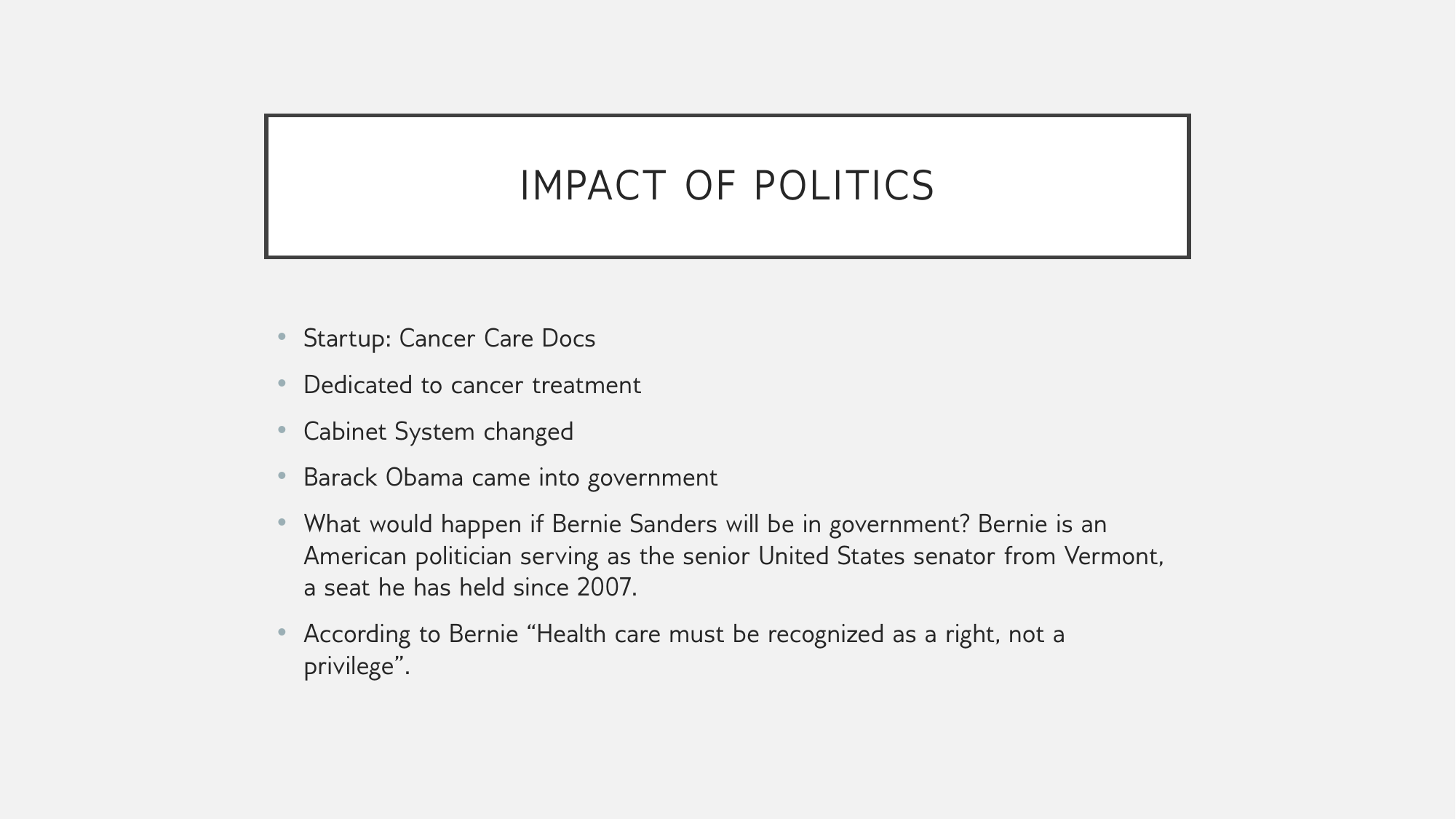

# Impact of Politics
Startup: Cancer Care Docs
Dedicated to cancer treatment
Cabinet System changed
Barack Obama came into government
What would happen if Bernie Sanders will be in government? Bernie is an American politician serving as the senior United States senator from Vermont, a seat he has held since 2007.
According to Bernie “Health care must be recognized as a right, not a privilege”.